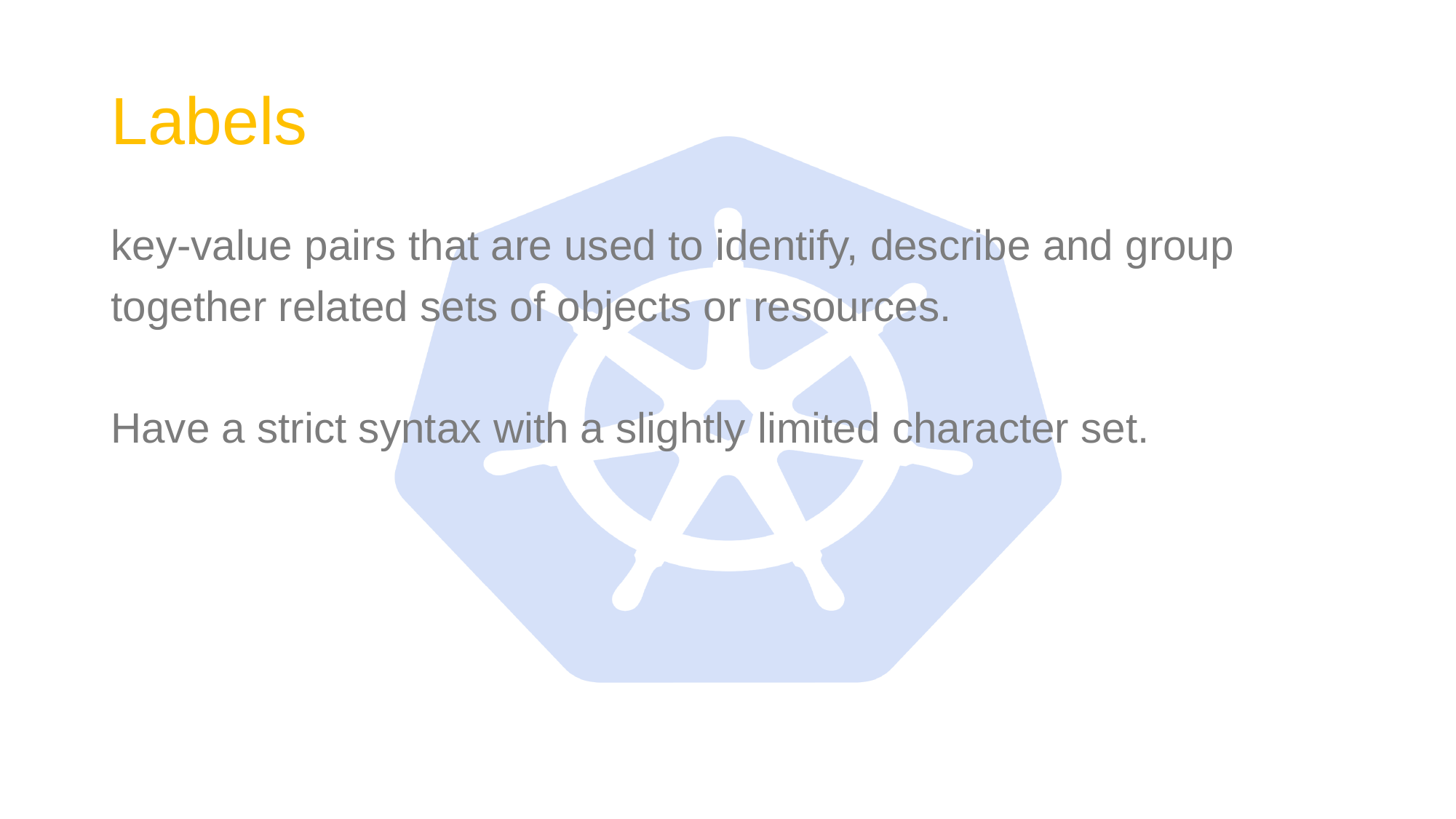

# Labels
key-value pairs that are used to identify, describe and group
together related sets of objects or resources.

Have a strict syntax with a slightly limited character set.